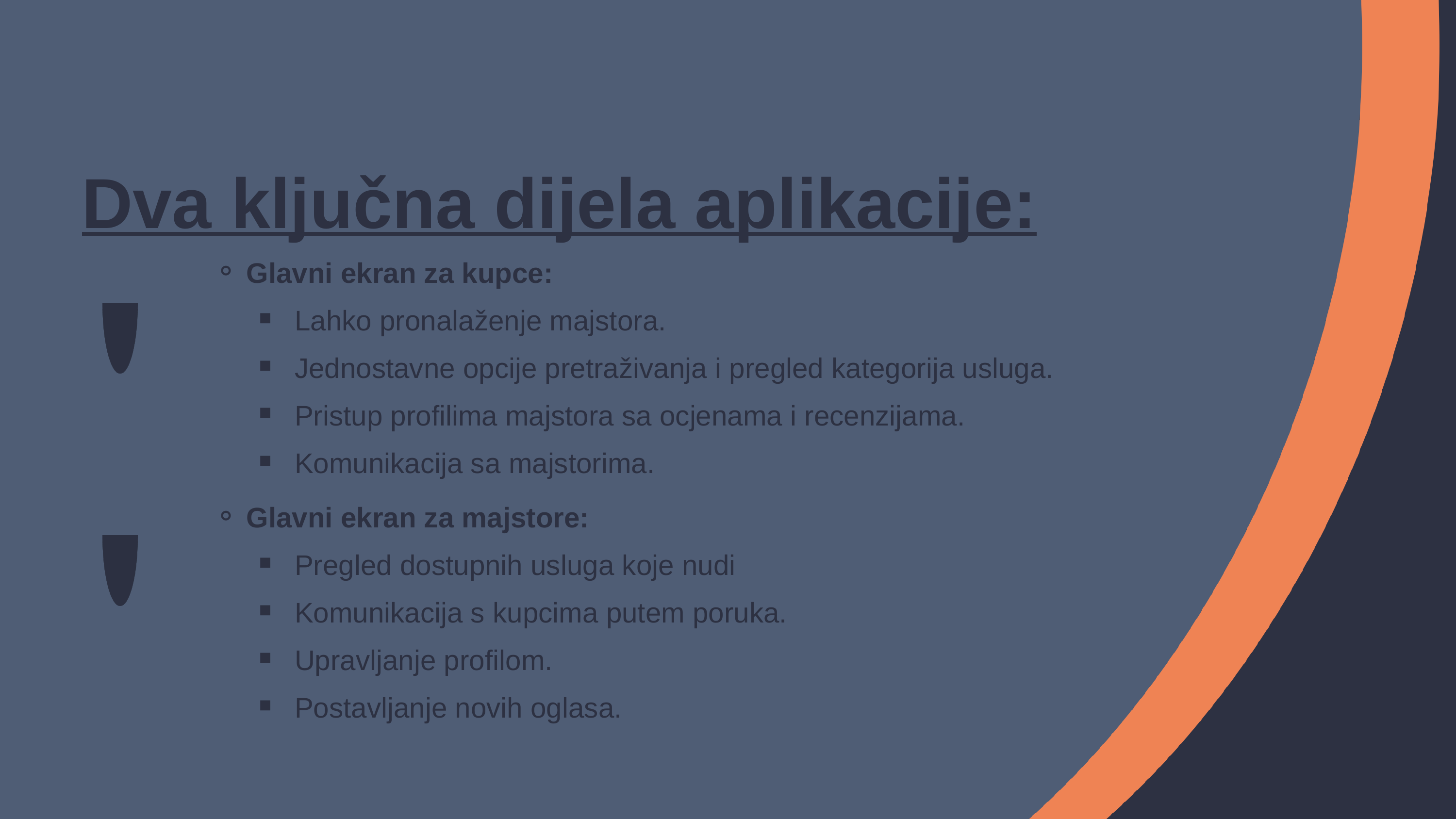

Dva ključna dijela aplikacije:
Glavni ekran za kupce:
Lahko pronalaženje majstora.
Jednostavne opcije pretraživanja i pregled kategorija usluga.
Pristup profilima majstora sa ocjenama i recenzijama.
Komunikacija sa majstorima.

Glavni ekran za majstore:
Pregled dostupnih usluga koje nudi
Komunikacija s kupcima putem poruka.
Upravljanje profilom.
Postavljanje novih oglasa.